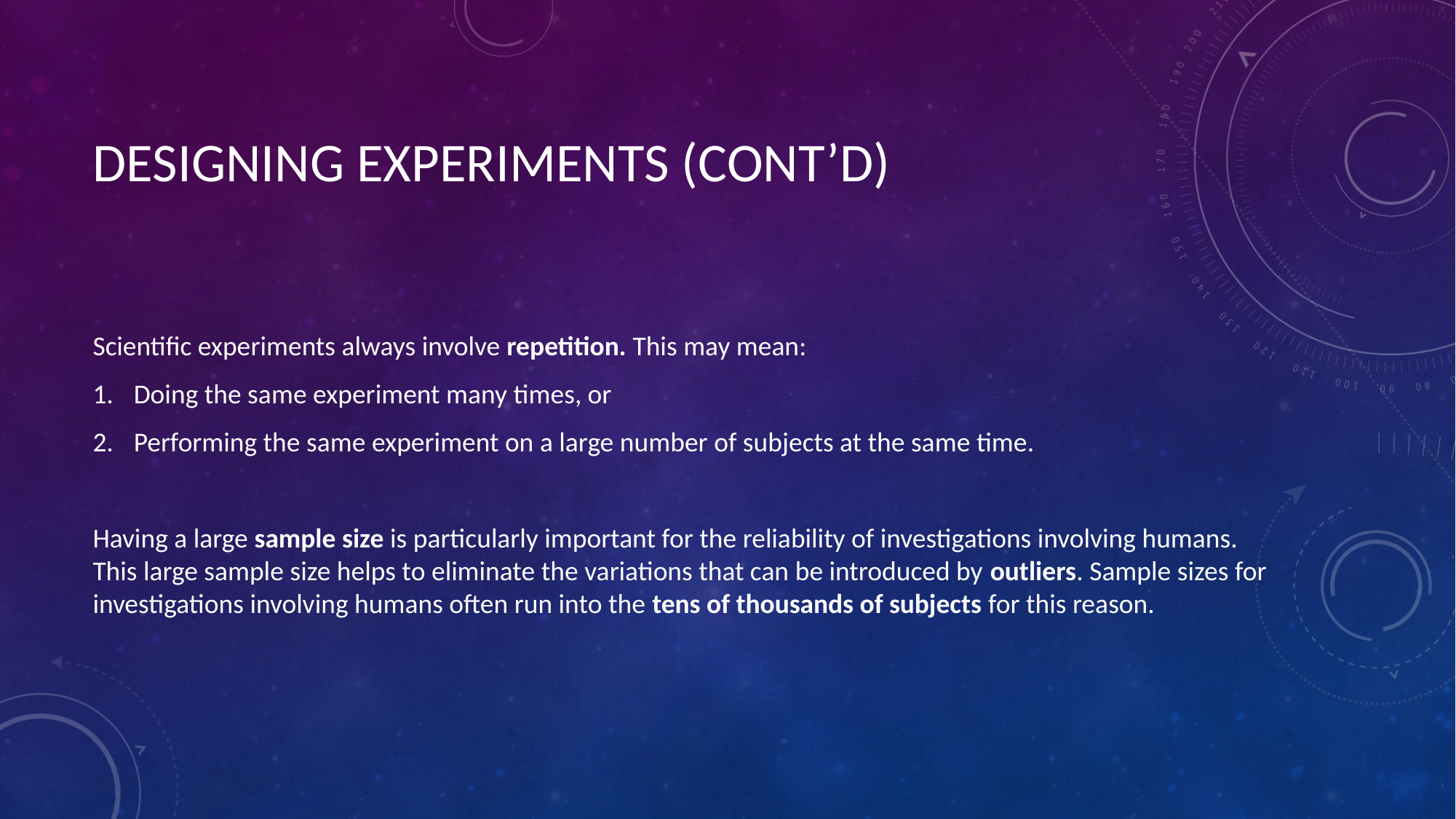

# Designing experiments (cont’d)
Scientific experiments always involve repetition. This may mean:
Doing the same experiment many times, or
Performing the same experiment on a large number of subjects at the same time.

Having a large sample size is particularly important for the reliability of investigations involving humans. This large sample size helps to eliminate the variations that can be introduced by outliers. Sample sizes for investigations involving humans often run into the tens of thousands of subjects for this reason.